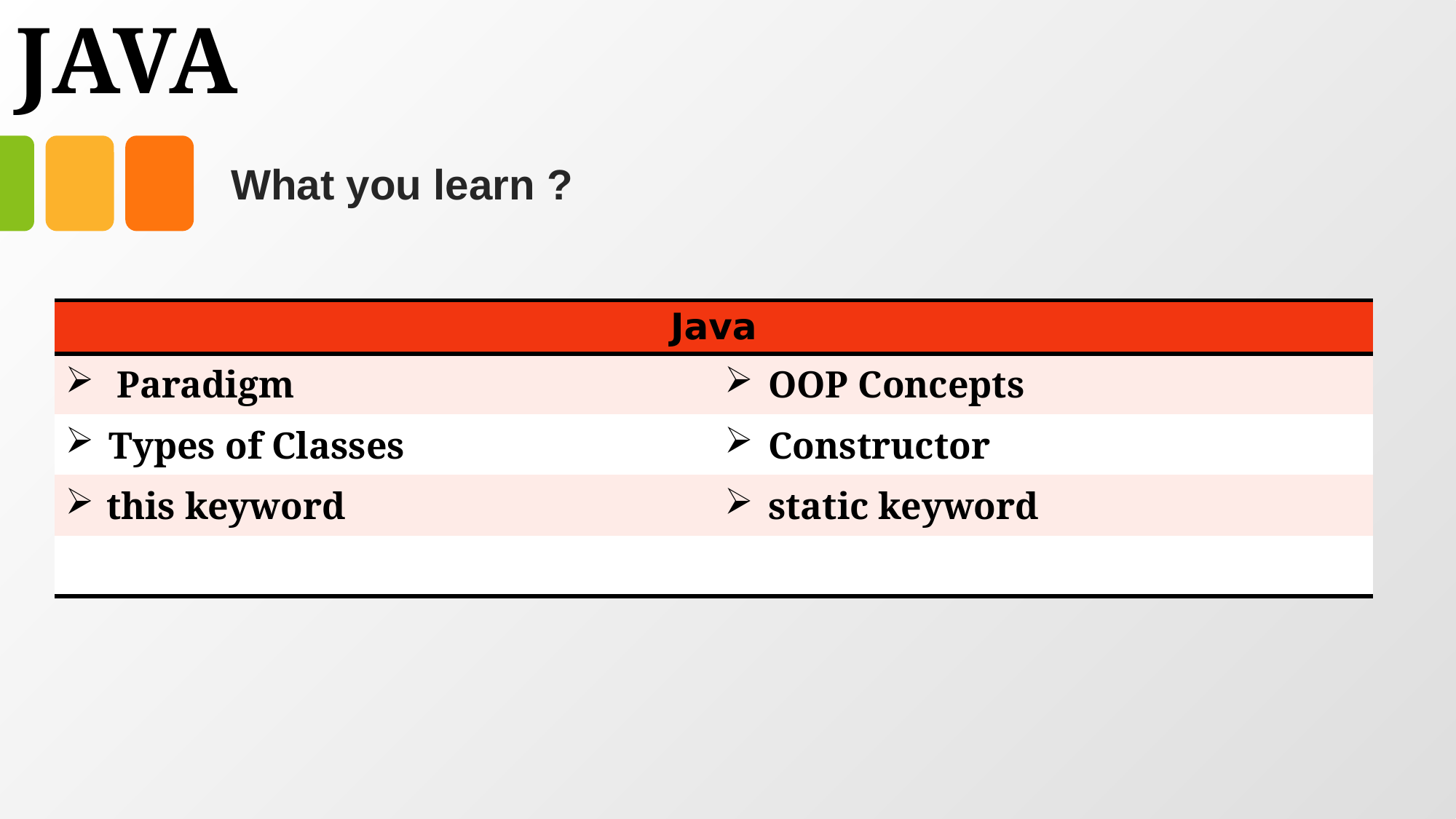

# JAVA
What you learn ?
| Java |  |
| --- | --- |
| Paradigm | OOP Concepts |
| Types of Classes | Constructor |
| this keyword | static keyword |
|  |  |